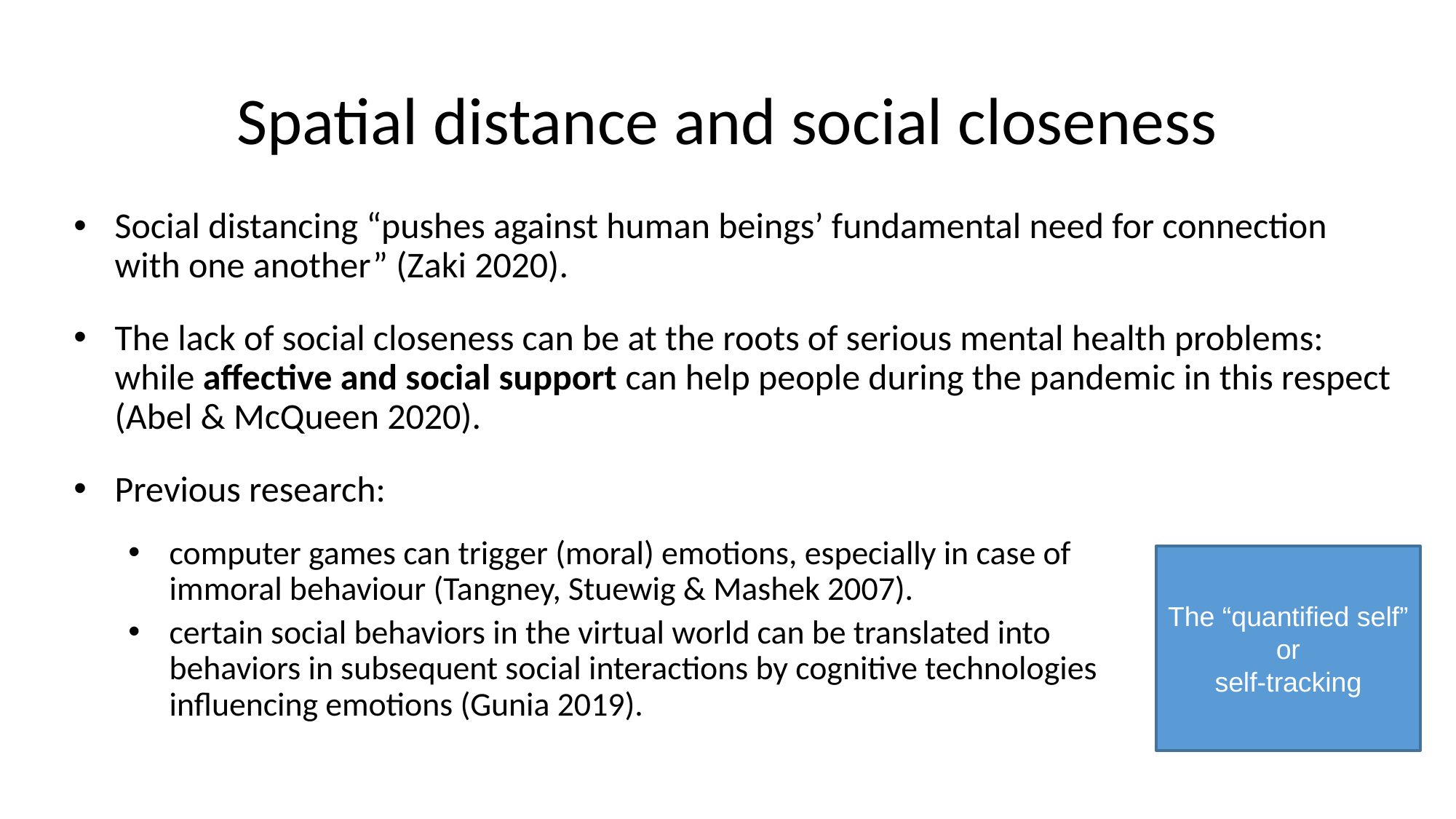

# Spatial distance and social closeness
Social distancing “pushes against human beings’ fundamental need for connection with one another” (Zaki 2020).
The lack of social closeness can be at the roots of serious mental health problems: while affective and social support can help people during the pandemic in this respect (Abel & McQueen 2020).
Previous research:
computer games can trigger (moral) emotions, especially in case of
immoral behaviour (Tangney, Stuewig & Mashek 2007).
certain social behaviors in the virtual world can be translated into
behaviors in subsequent social interactions by cognitive technologies
influencing emotions (Gunia 2019).

The “quantified self”
or
self-tracking